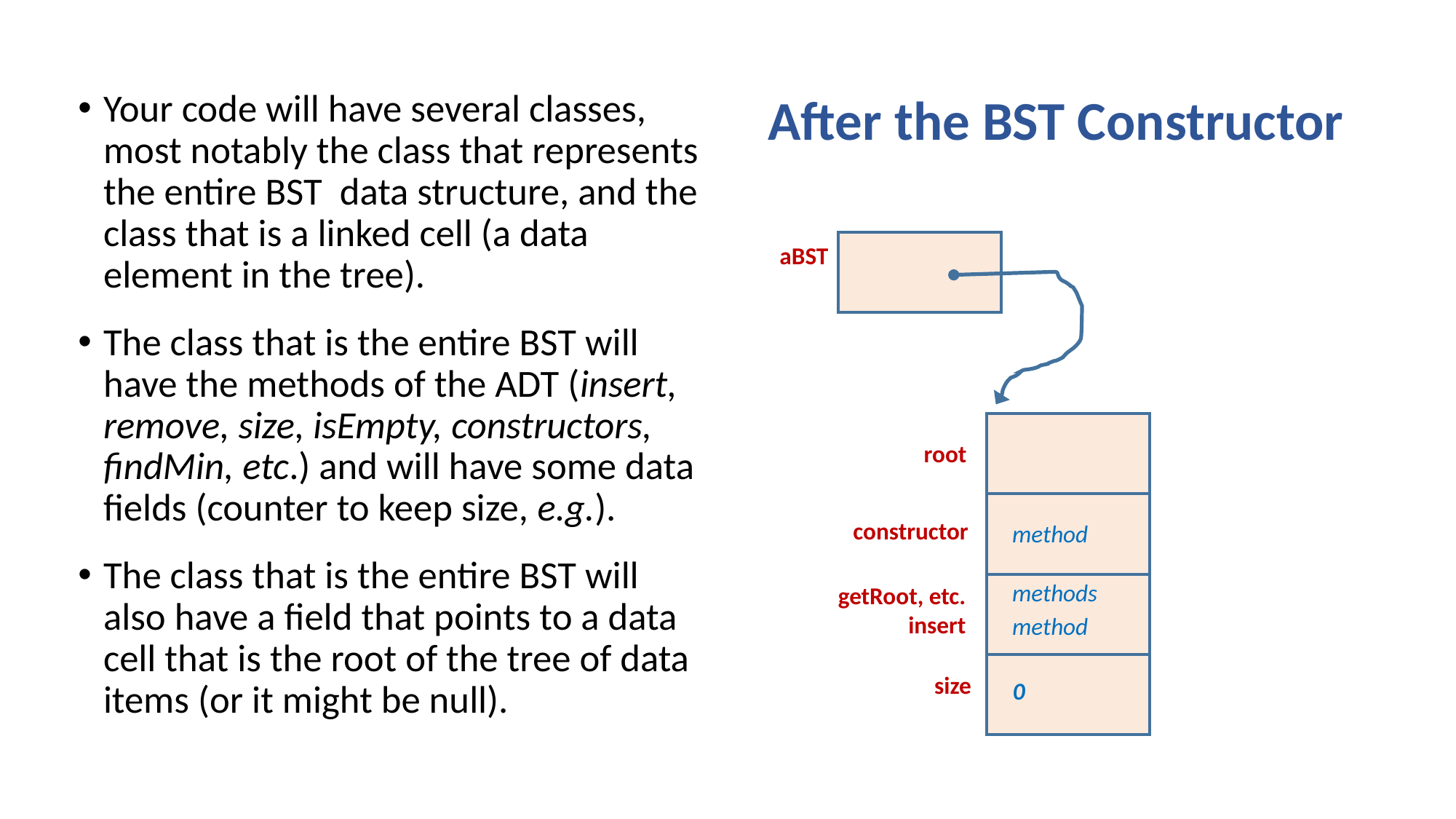

# After the BST Constructor
Your code will have several classes, most notably the class that represents the entire BST  data structure, and the class that is a linked cell (a data element in the tree).
The class that is the entire BST will have the methods of the ADT (insert, remove, size, isEmpty, constructors, findMin, etc.) and will have some data fields (counter to keep size, e.g.).
The class that is the entire BST will also have a field that points to a data cell that is the root of the tree of data items (or it might be null).

aBST

root
constructor
method
methods
getRoot, etc. insert

size
0
method